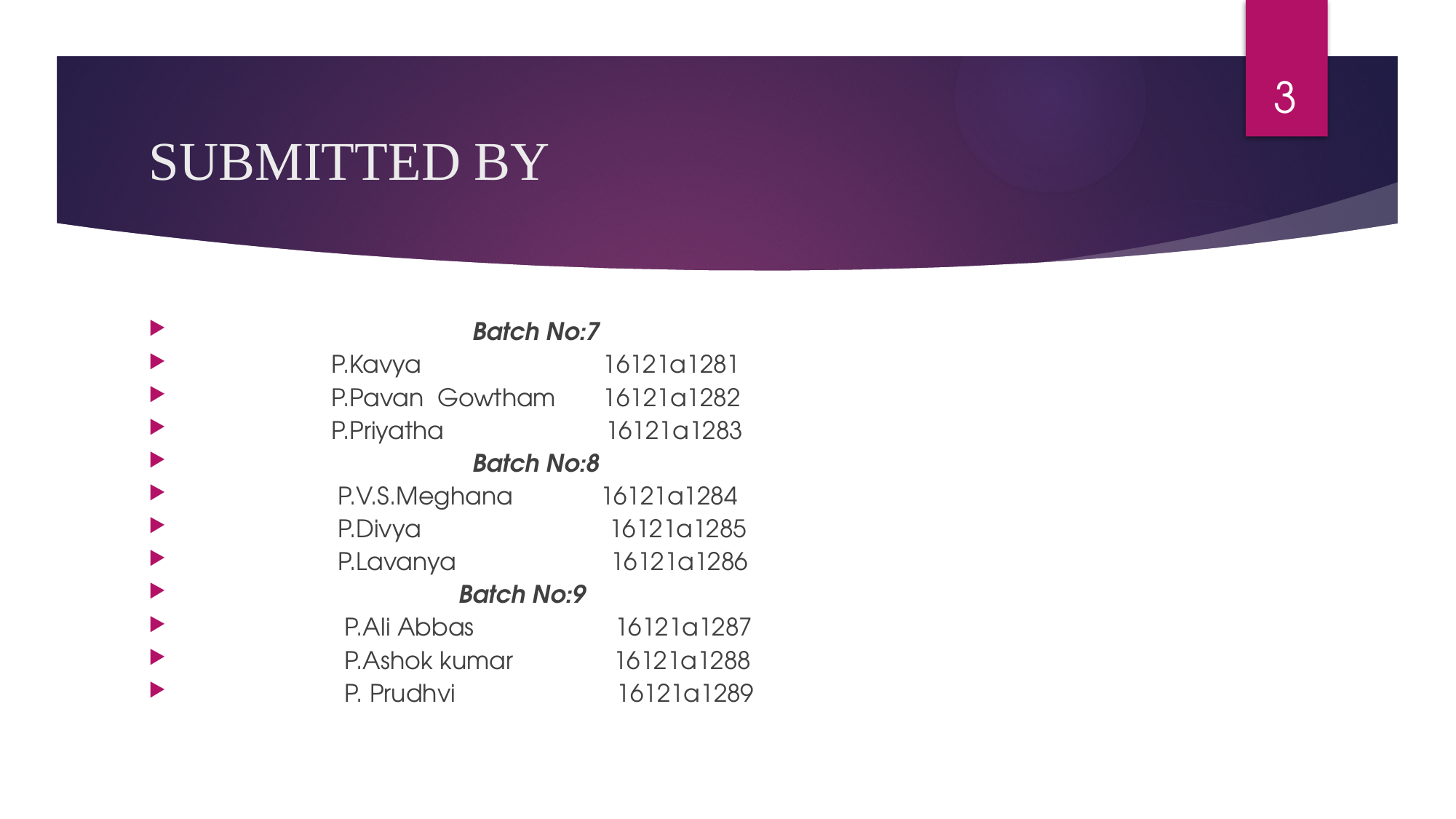

3
# SUBMITTED BY
                                          Batch No:7
                     P.Kavya                           16121a1281
                     P.Pavan  Gowtham       16121a1282
                     P.Priyatha                        16121a1283
                                          Batch No:8
                      P.V.S.Meghana             16121a1284
                      P.Divya                            16121a1285
                      P.Lavanya                       16121a1286
                                        Batch No:9
                       P.Ali Abbas                     16121a1287
                       P.Ashok kumar               16121a1288
                       P. Prudhvi                        16121a1289